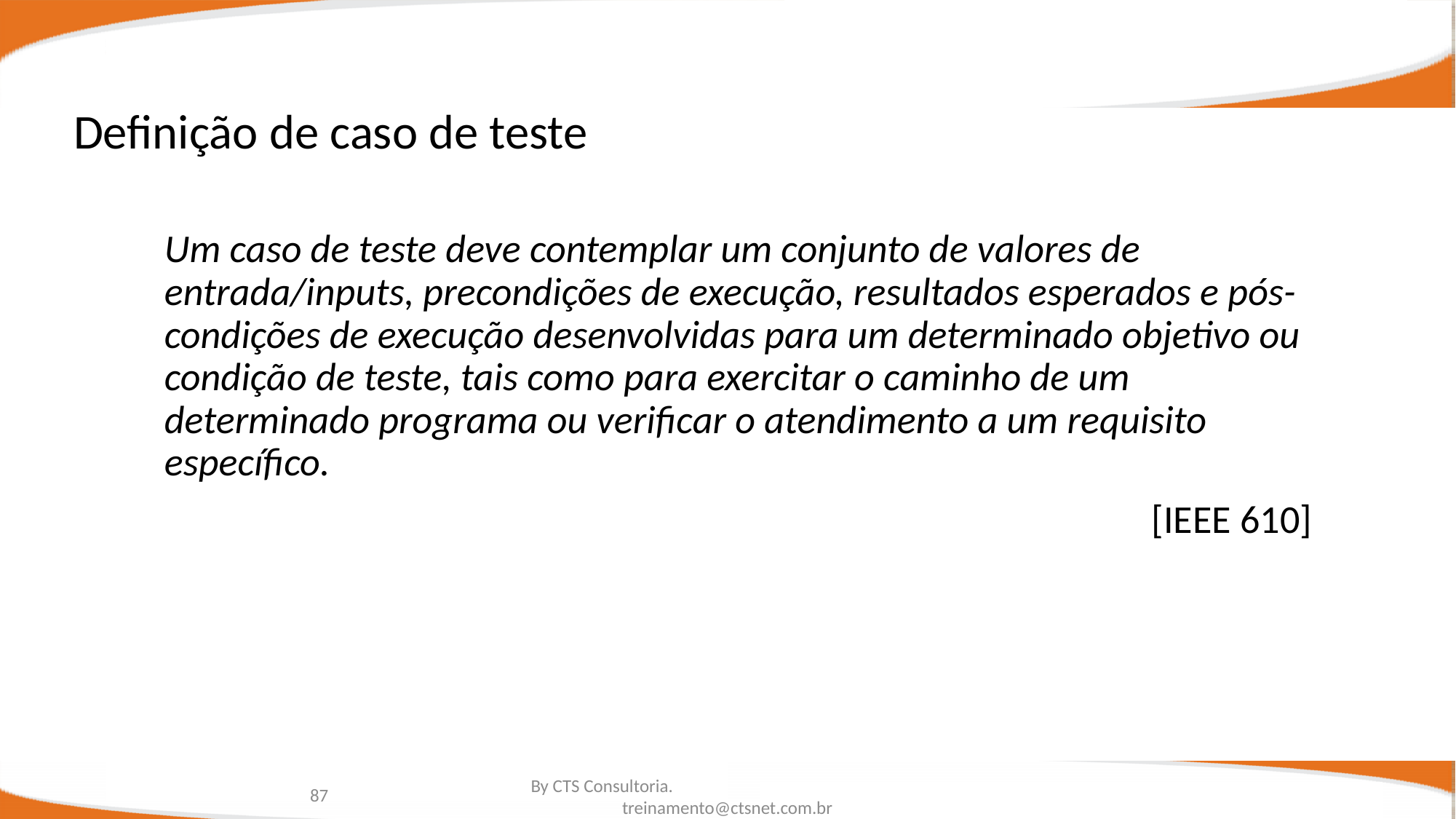

# Definição de caso de teste
	Um caso de teste deve contemplar um conjunto de valores de entrada/inputs, precondições de execução, resultados esperados e pós-condições de execução desenvolvidas para um determinado objetivo ou condição de teste, tais como para exercitar o caminho de um determinado programa ou verificar o atendimento a um requisito específico.
 [IEEE 610]
87